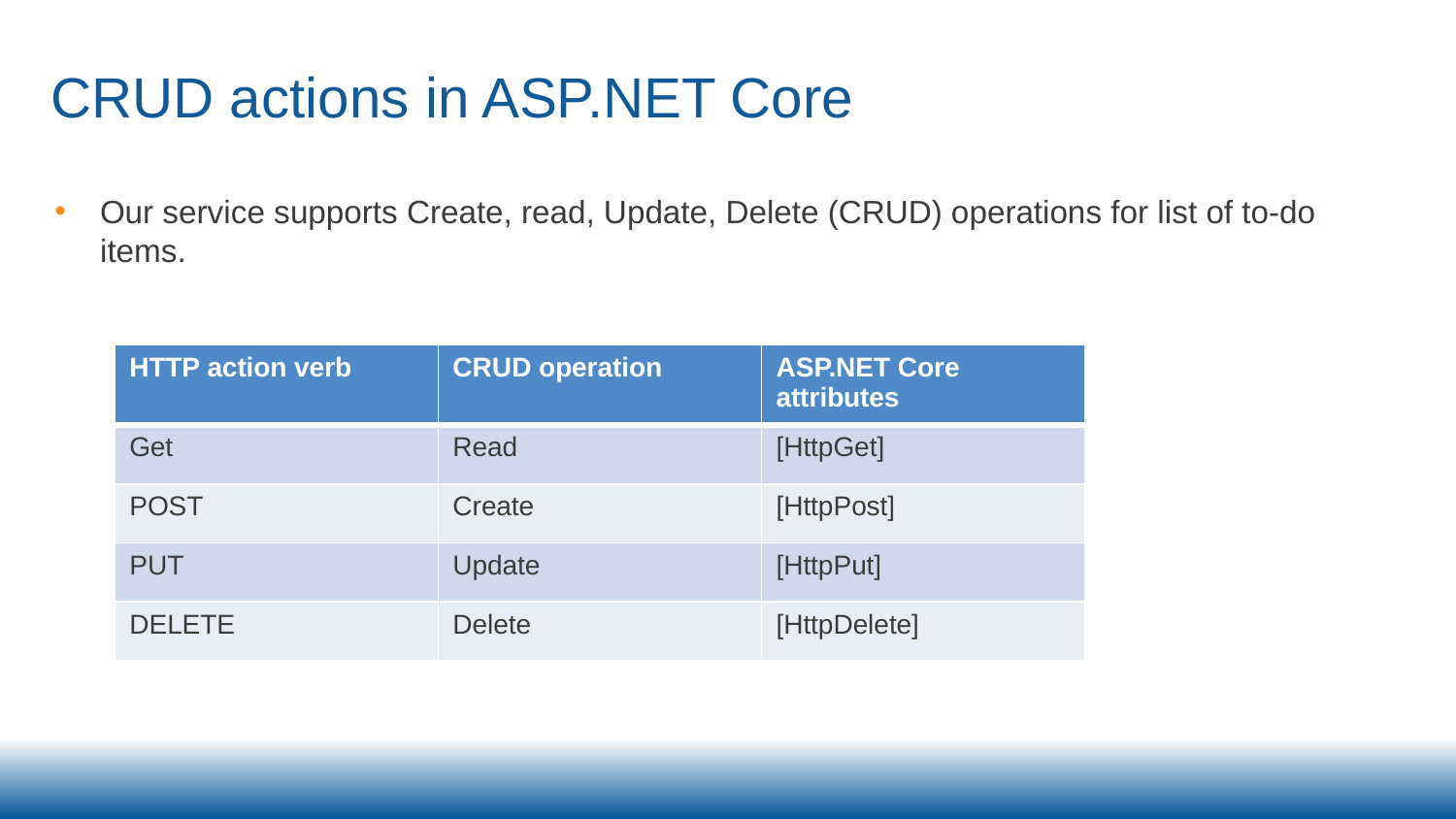

# CRUD actions in ASP.NET Core
Our service supports Create, read, Update, Delete (CRUD) operations for list of to-do items.

| HTTP action verb | CRUD operation | ASP.NET Core attributes |
| --- | --- | --- |
| Get | Read | [HttpGet] |
| POST | Create | [HttpPost] |
| PUT | Update | [HttpPut] |
| DELETE | Delete | [HttpDelete] |